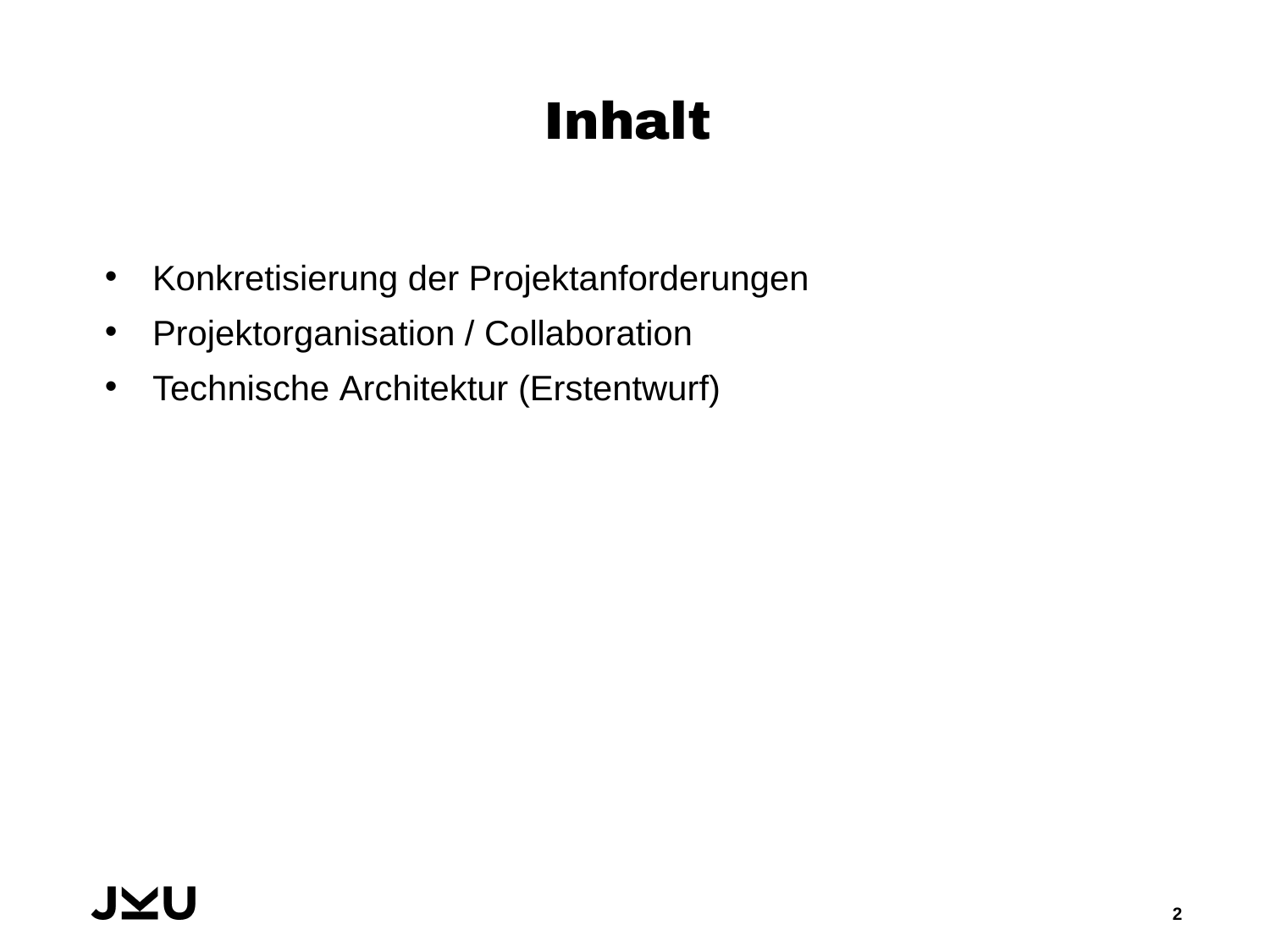

# Inhalt
Konkretisierung der Projektanforderungen
Projektorganisation / Collaboration
Technische Architektur (Erstentwurf)
2